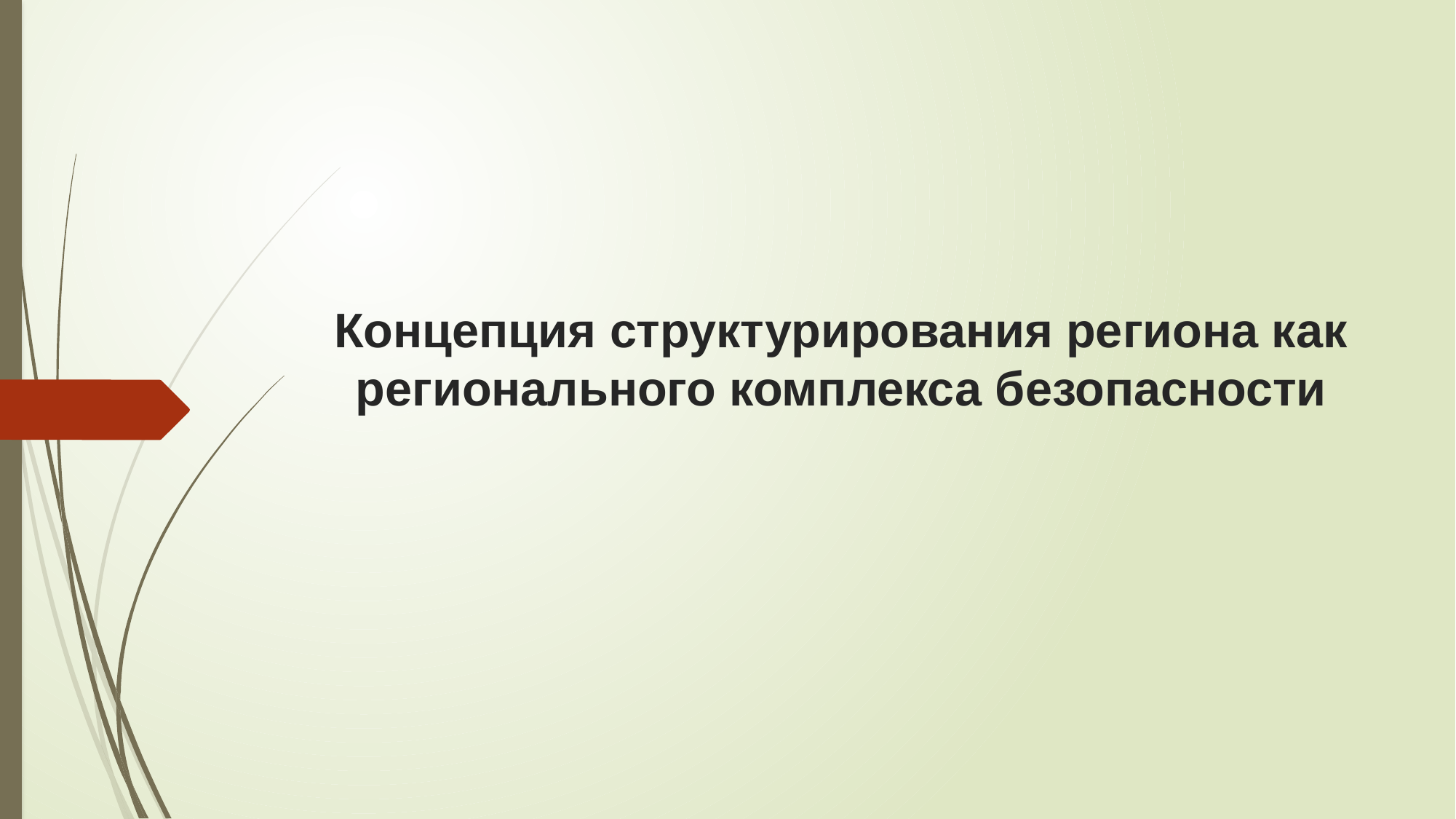

# Концепция структурирования региона как регионального комплекса безопасности